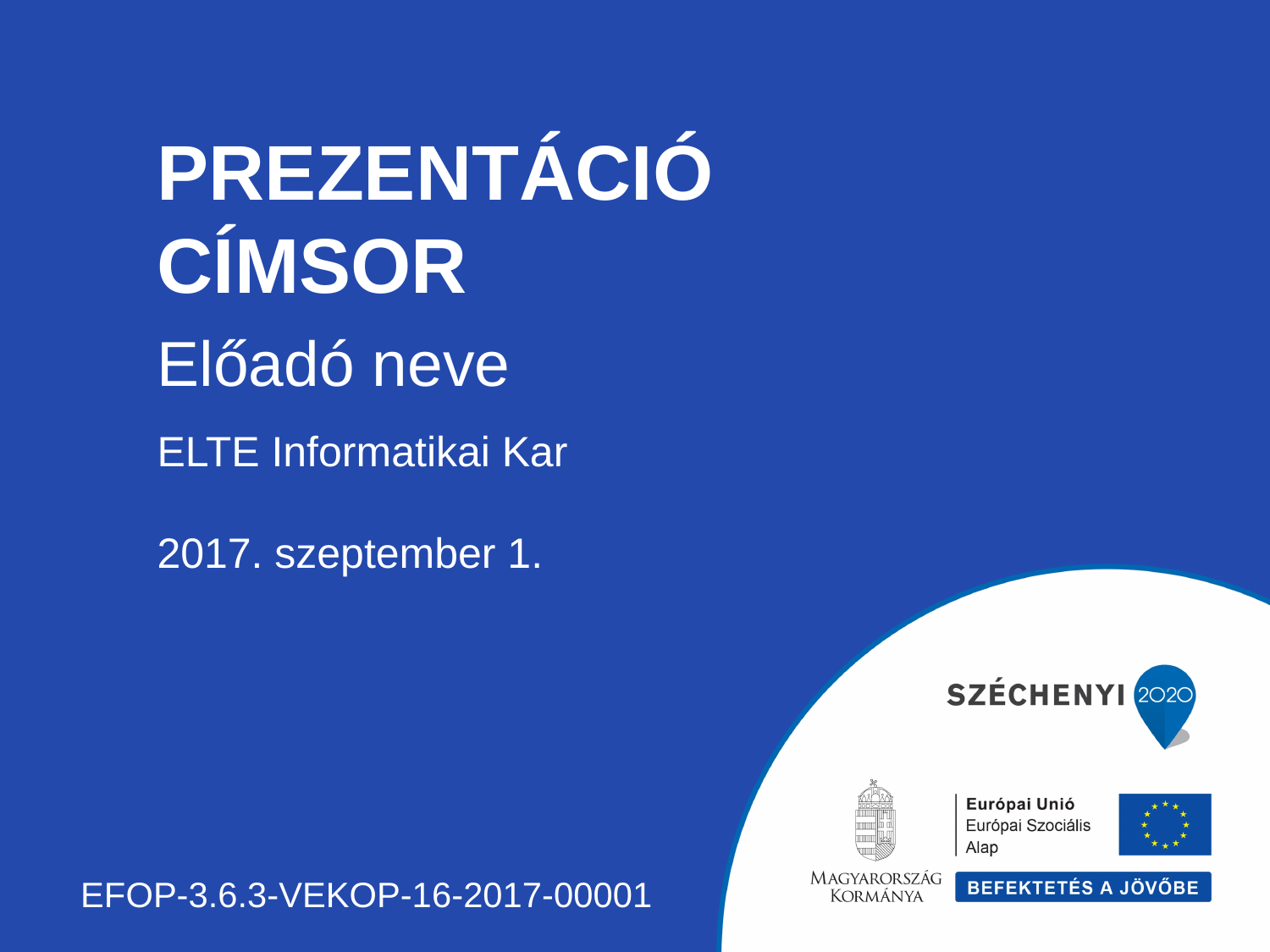

# PREZENTÁCIÓ CÍMSOR
Előadó neve

ELTE Informatikai Kar

2017. szeptember 1.
EFOP-3.6.3-VEKOP-16-2017-00001